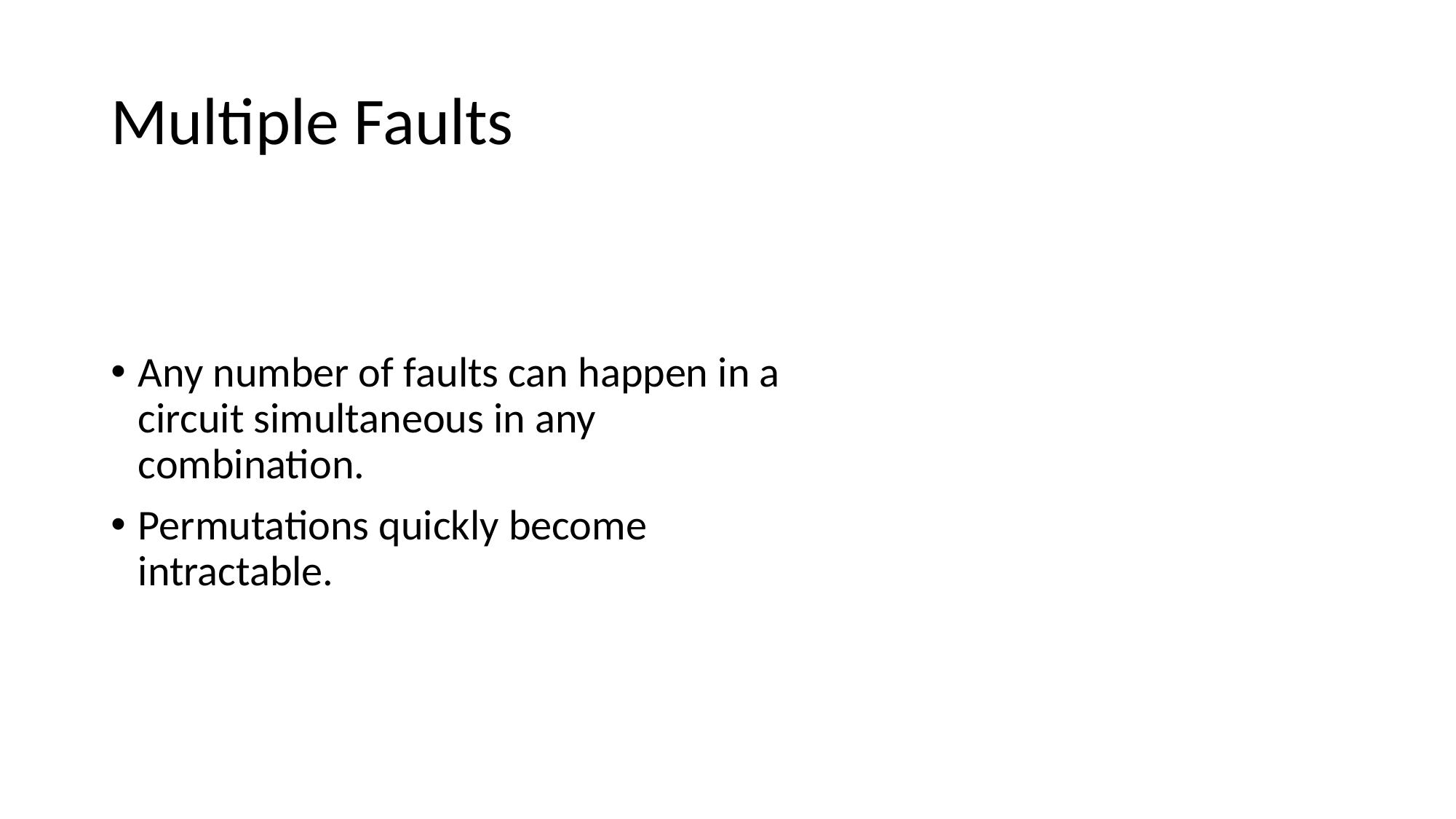

# Multiple Faults

Any number of faults can happen in a circuit simultaneous in any combination.
Permutations quickly become intractable.